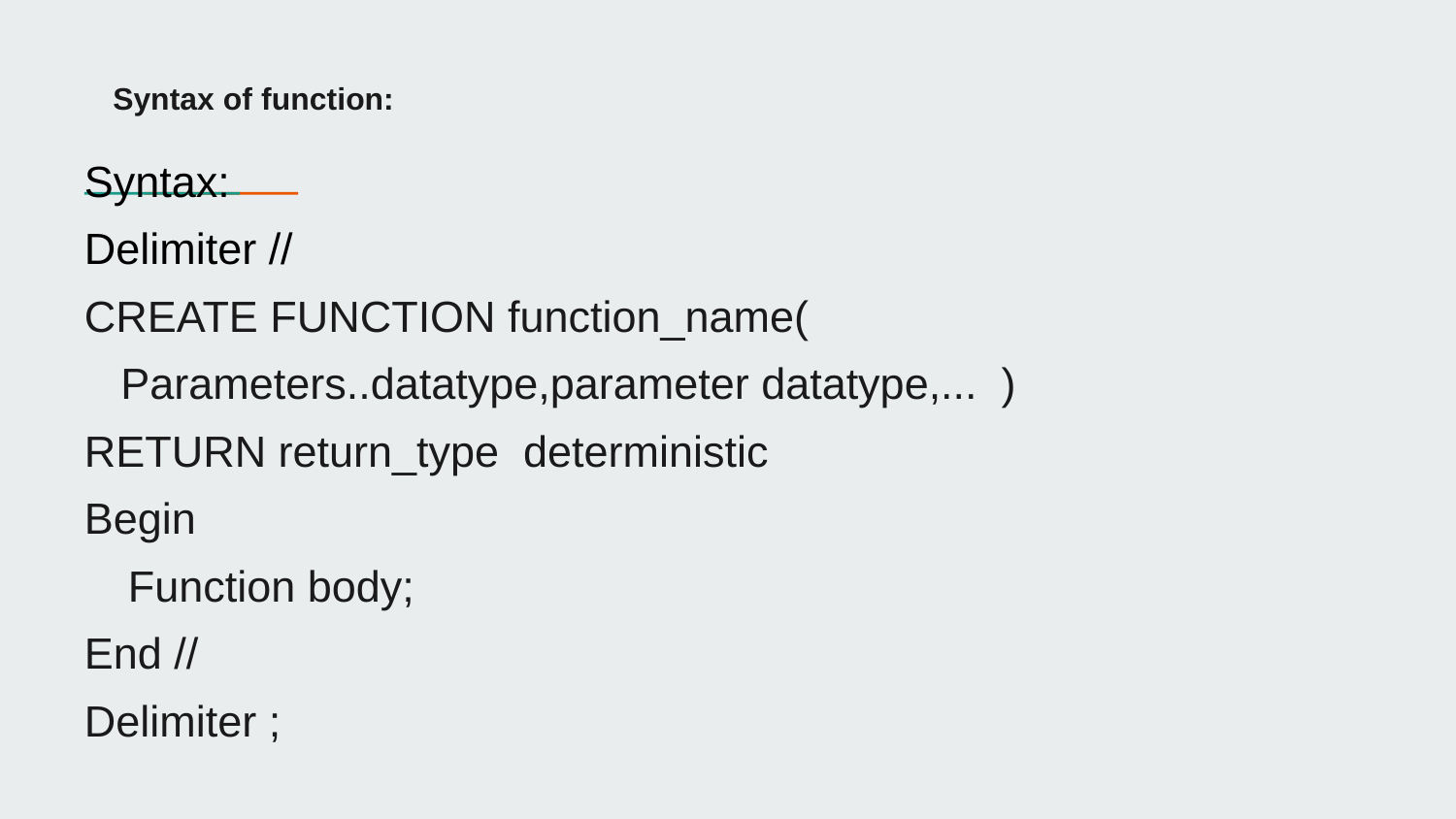

# Syntax of function:

Syntax:
Delimiter //
CREATE FUNCTION function_name(
   Parameters..datatype,parameter datatype,...  )
RETURN return_type  deterministic
Begin
	Function body;
End //
Delimiter ;